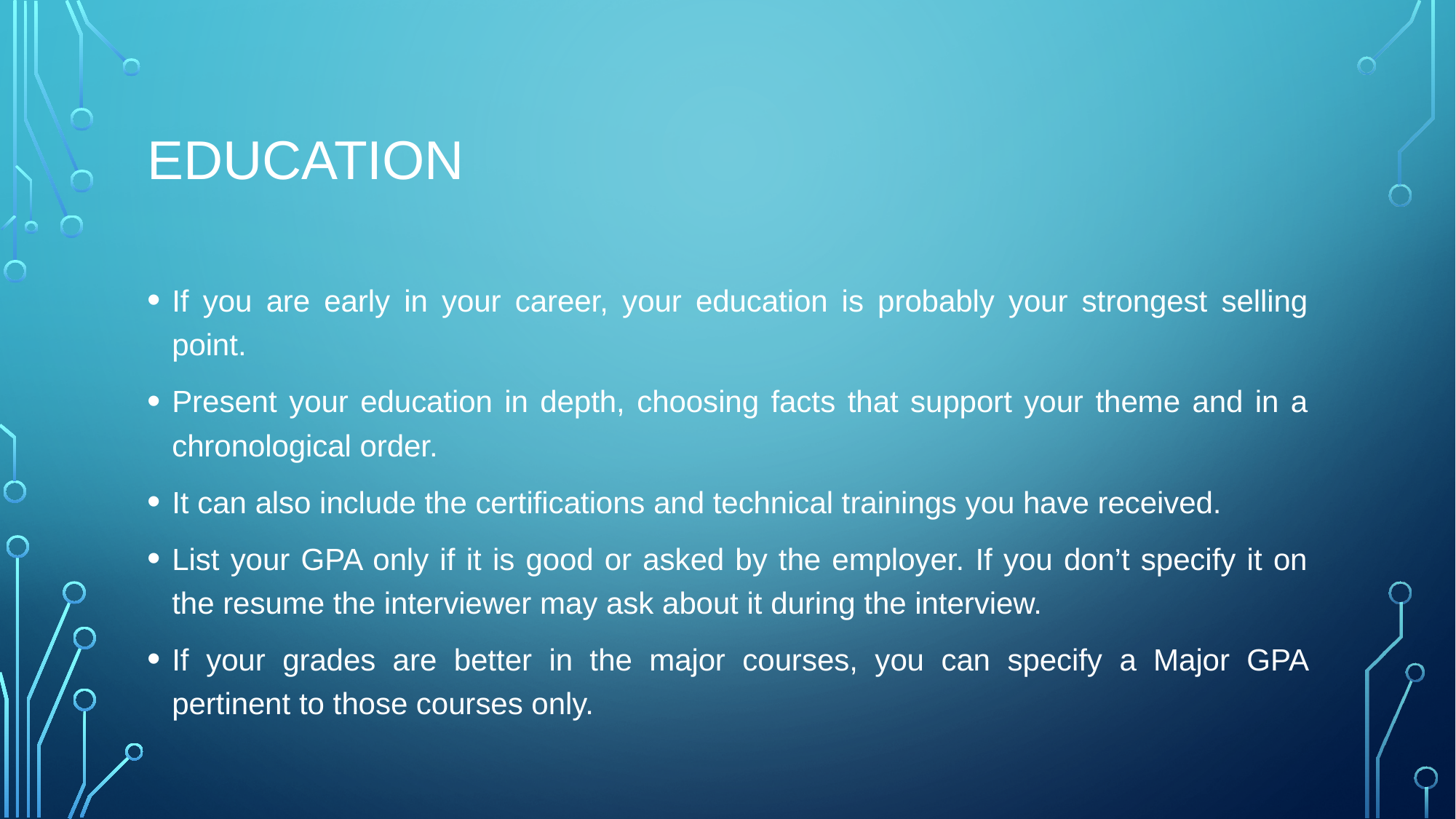

# education
If you are early in your career, your education is probably your strongest selling point.
Present your education in depth, choosing facts that support your theme and in a chronological order.
It can also include the certifications and technical trainings you have received.
List your GPA only if it is good or asked by the employer. If you don’t specify it on the resume the interviewer may ask about it during the interview.
If your grades are better in the major courses, you can specify a Major GPA pertinent to those courses only.